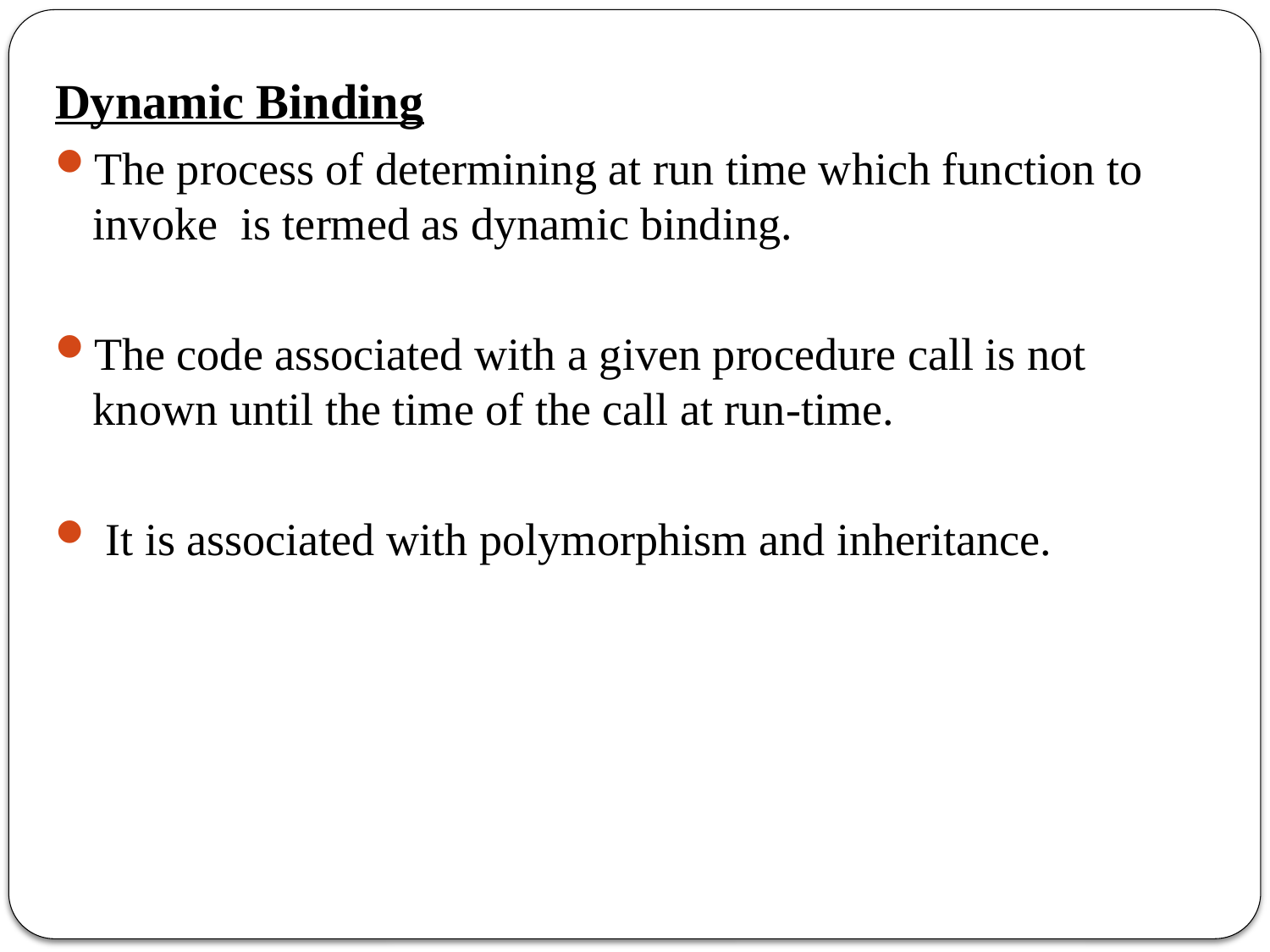

Dynamic Binding
The process of determining at run time which function to invoke  is termed as dynamic binding.

The code associated with a given procedure call is not known until the time of the call at run-time.

 It is associated with polymorphism and inheritance.